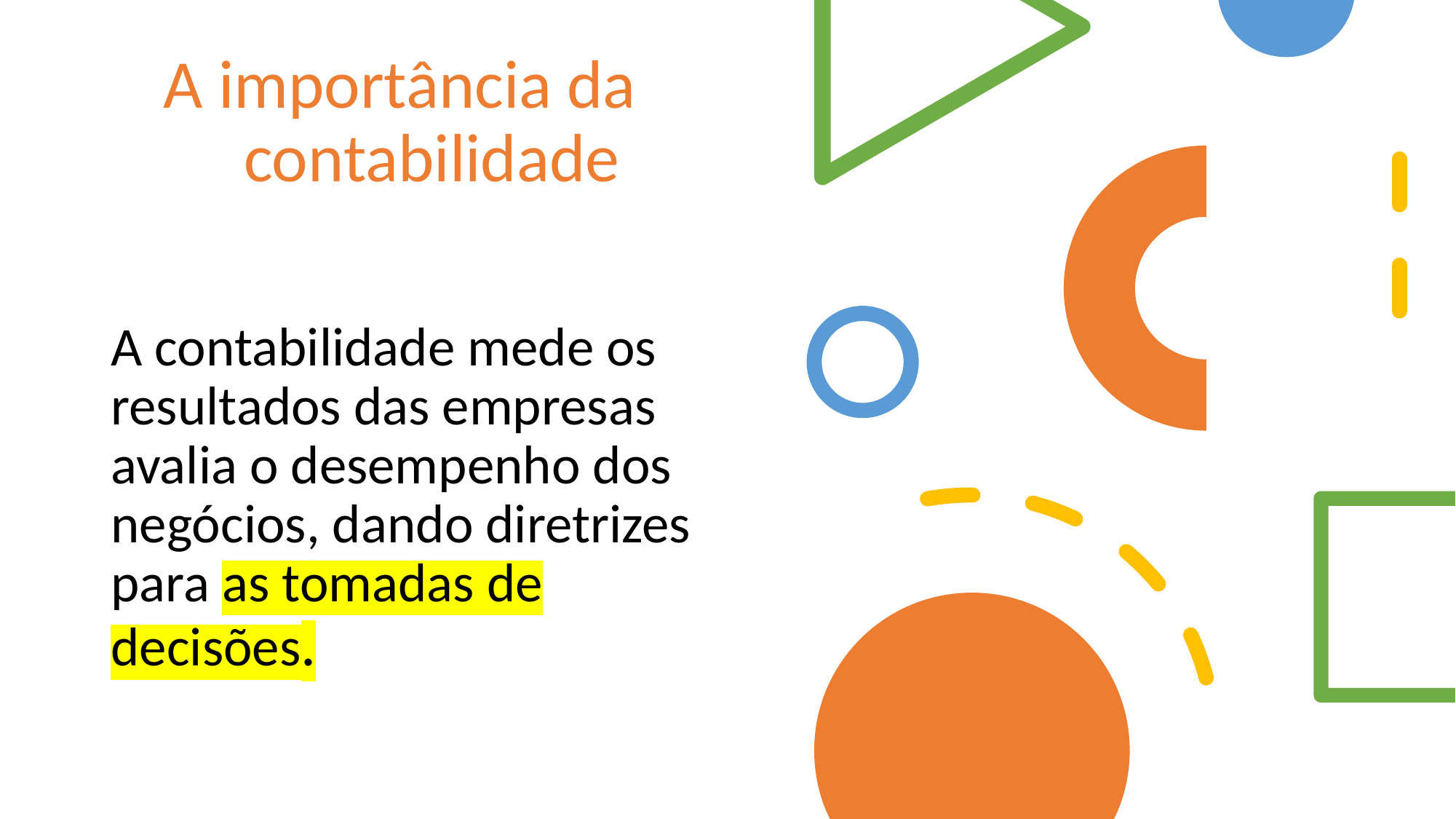

# A importância da      contabilidade

A contabilidade mede os resultados das empresas avalia o desempenho dos negócios, dando diretrizes para as tomadas de decisões.